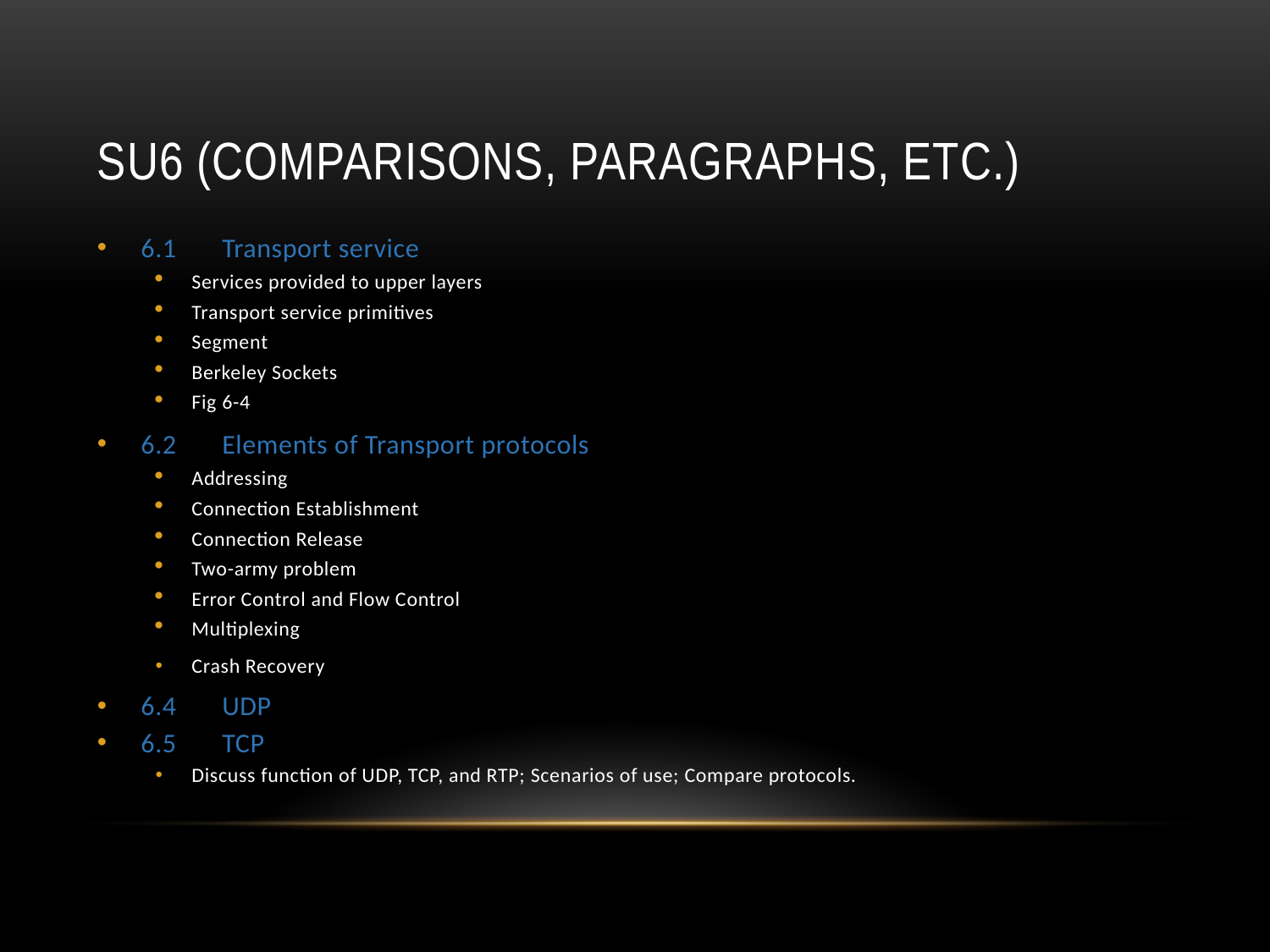

# SU6 (comparisons, paragraphs, etc.)
6.1	Transport service
Services provided to upper layers
Transport service primitives
Segment
Berkeley Sockets
Fig 6-4
6.2	Elements of Transport protocols
Addressing
Connection Establishment
Connection Release
Two-army problem
Error Control and Flow Control
Multiplexing
Crash Recovery
6.4	UDP
6.5	TCP
Discuss function of UDP, TCP, and RTP; Scenarios of use; Compare protocols.